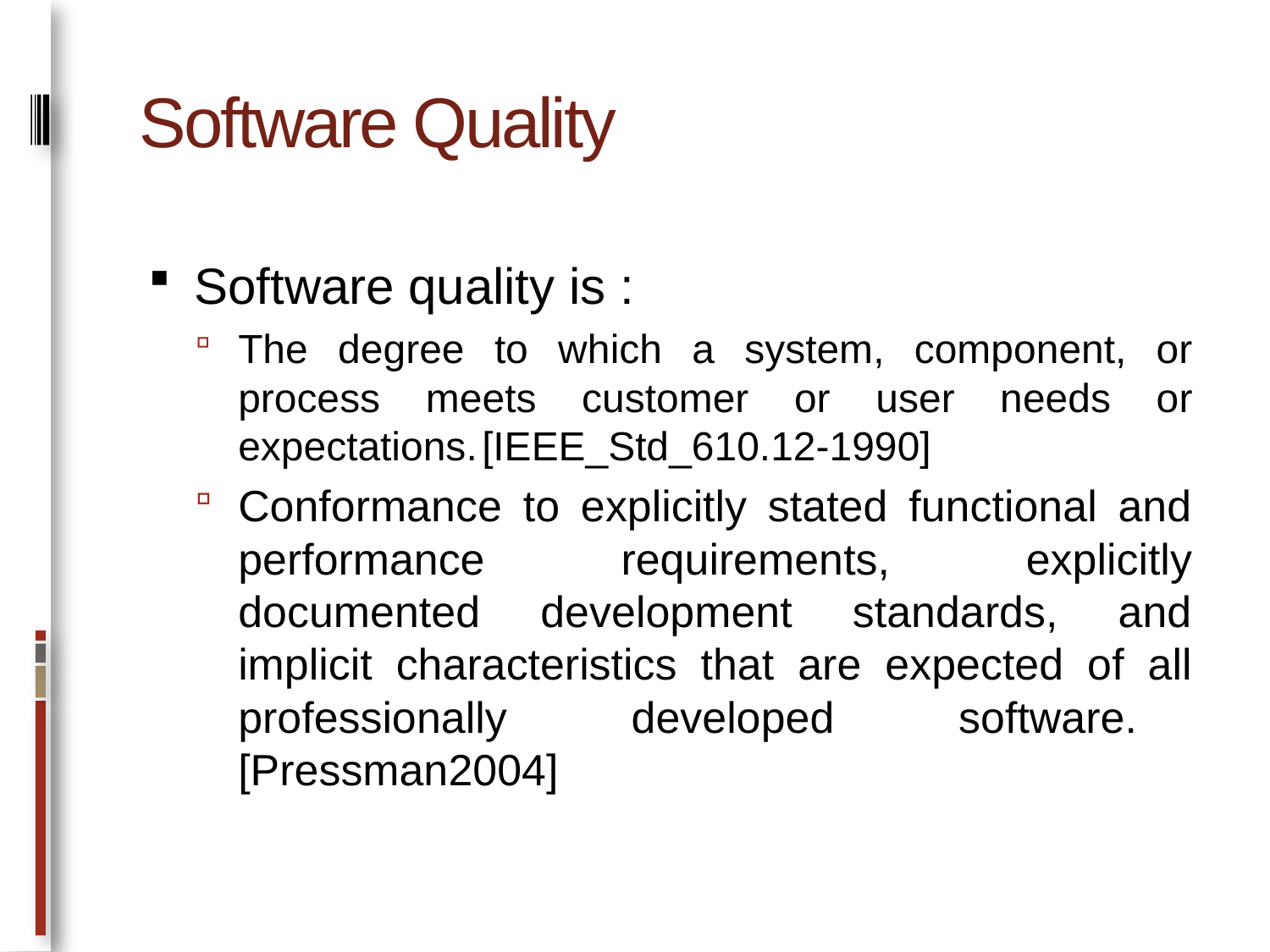

# Software Quality
Software quality is :
The degree to which a system, component, or process meets customer or user needs or expectations.					[IEEE_Std_610.12-1990]
Conformance to explicitly stated functional and performance requirements, explicitly documented development standards, and implicit characteristics that are expected of all professionally developed software.								[Pressman2004]